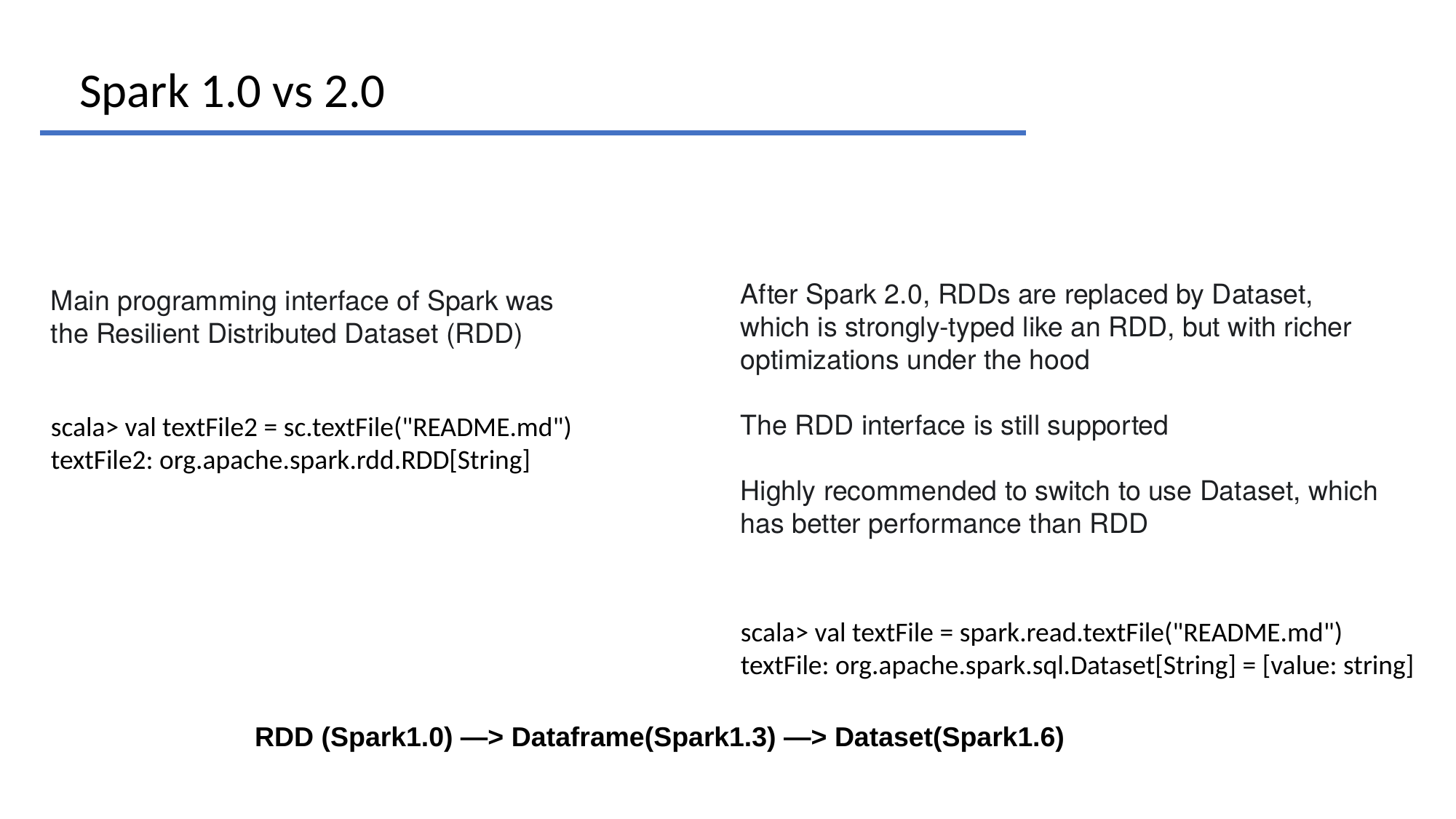

Spark 1.0 vs 2.0
After Spark 2.0, RDDs are replaced by Dataset, which is strongly-typed like an RDD, but with richer optimizations under the hood

The RDD interface is still supported

Highly recommended to switch to use Dataset, which has better performance than RDD
Main programming interface of Spark was the Resilient Distributed Dataset (RDD)
scala> val textFile2 = sc.textFile("README.md")
textFile2: org.apache.spark.rdd.RDD[String]
scala> val textFile = spark.read.textFile("README.md")
textFile: org.apache.spark.sql.Dataset[String] = [value: string]
RDD (Spark1.0) —> Dataframe(Spark1.3) —> Dataset(Spark1.6)